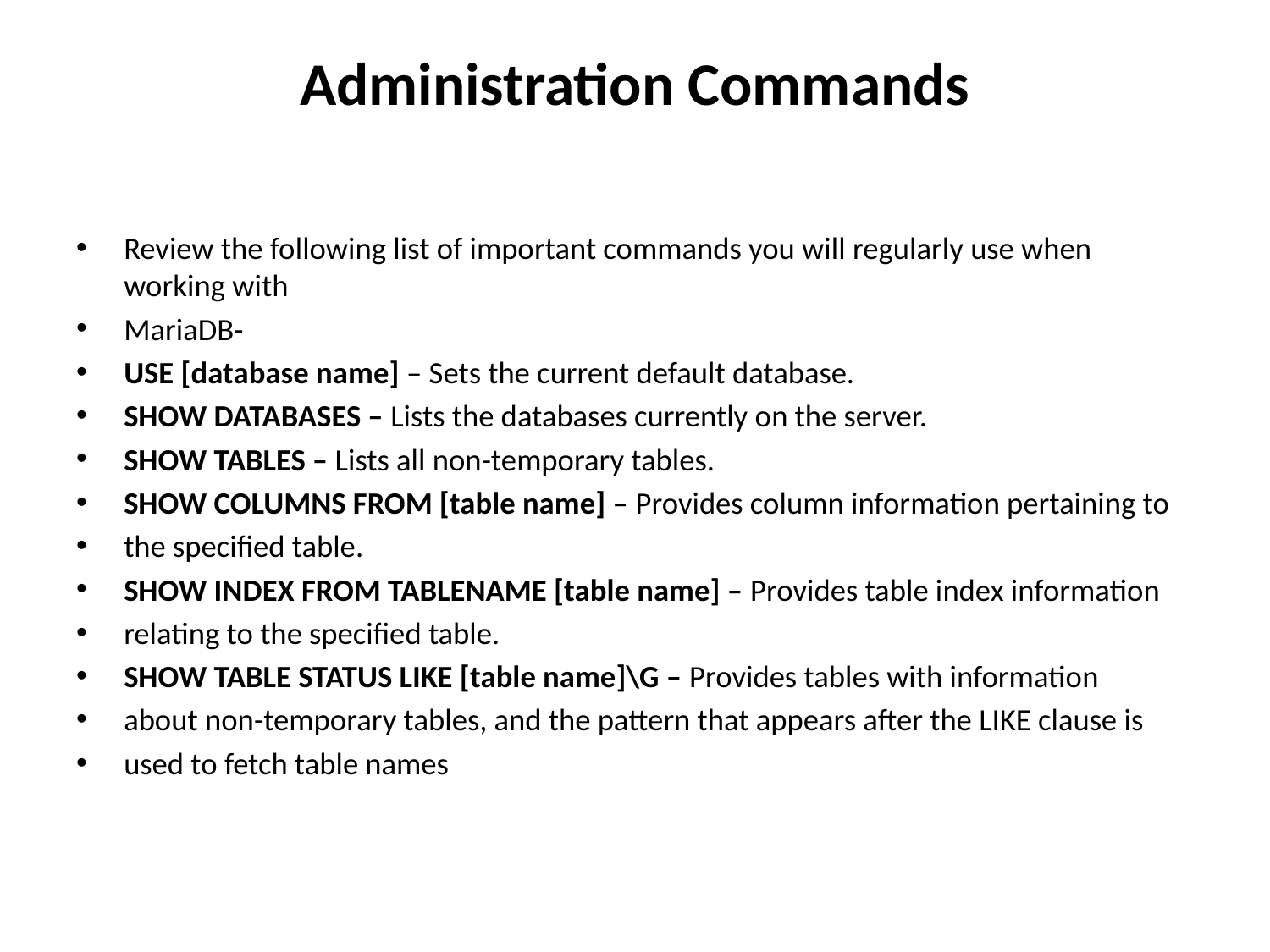

# Administration Commands
Review the following list of important commands you will regularly use when working with
MariaDB-
USE [database name] – Sets the current default database.
SHOW DATABASES – Lists the databases currently on the server.
SHOW TABLES – Lists all non-temporary tables.
SHOW COLUMNS FROM [table name] – Provides column information pertaining to
the specified table.
SHOW INDEX FROM TABLENAME [table name] – Provides table index information
relating to the specified table.
SHOW TABLE STATUS LIKE [table name]\G – Provides tables with information
about non-temporary tables, and the pattern that appears after the LIKE clause is
used to fetch table names